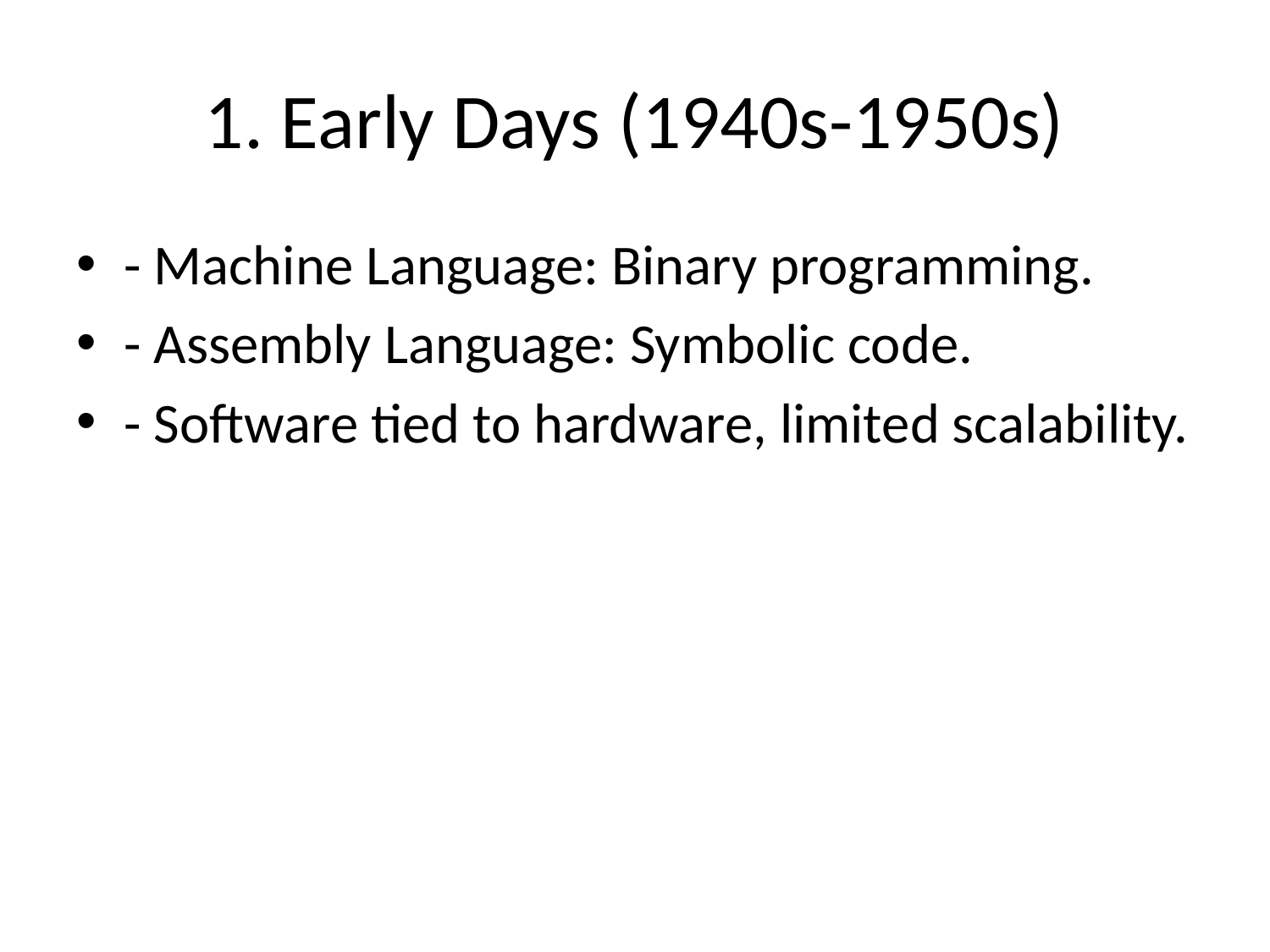

# 1. Early Days (1940s-1950s)
- Machine Language: Binary programming.
- Assembly Language: Symbolic code.
- Software tied to hardware, limited scalability.